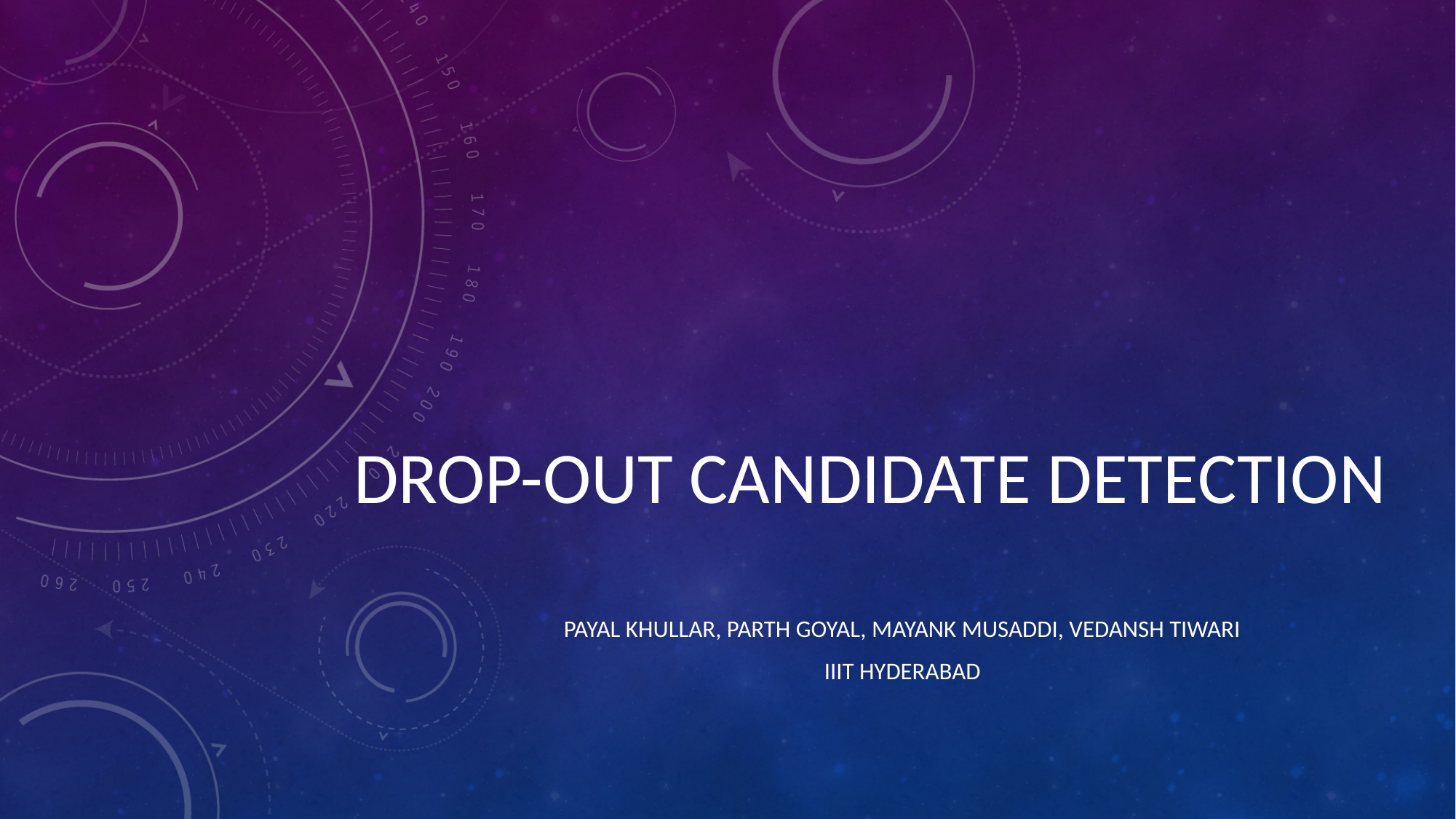

# drop-out candidate detection

Payal Khullar, Parth Goyal, Mayank musaddi, vedansh Tiwari
IIIT Hyderabad